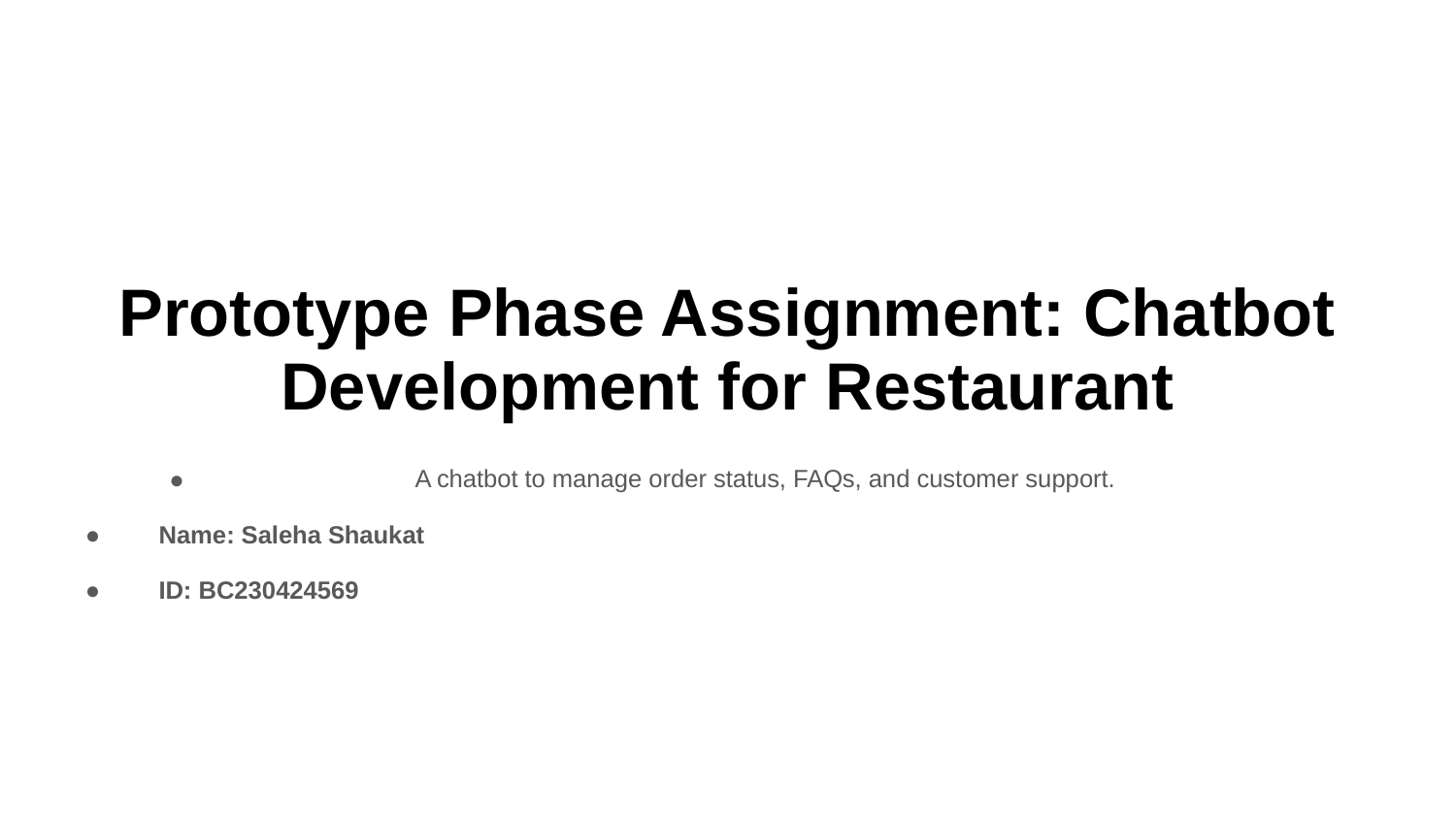

# Prototype Phase Assignment: Chatbot Development for Restaurant
 A chatbot to manage order status, FAQs, and customer support.

    Name: Saleha Shaukat

    ID: BC230424569